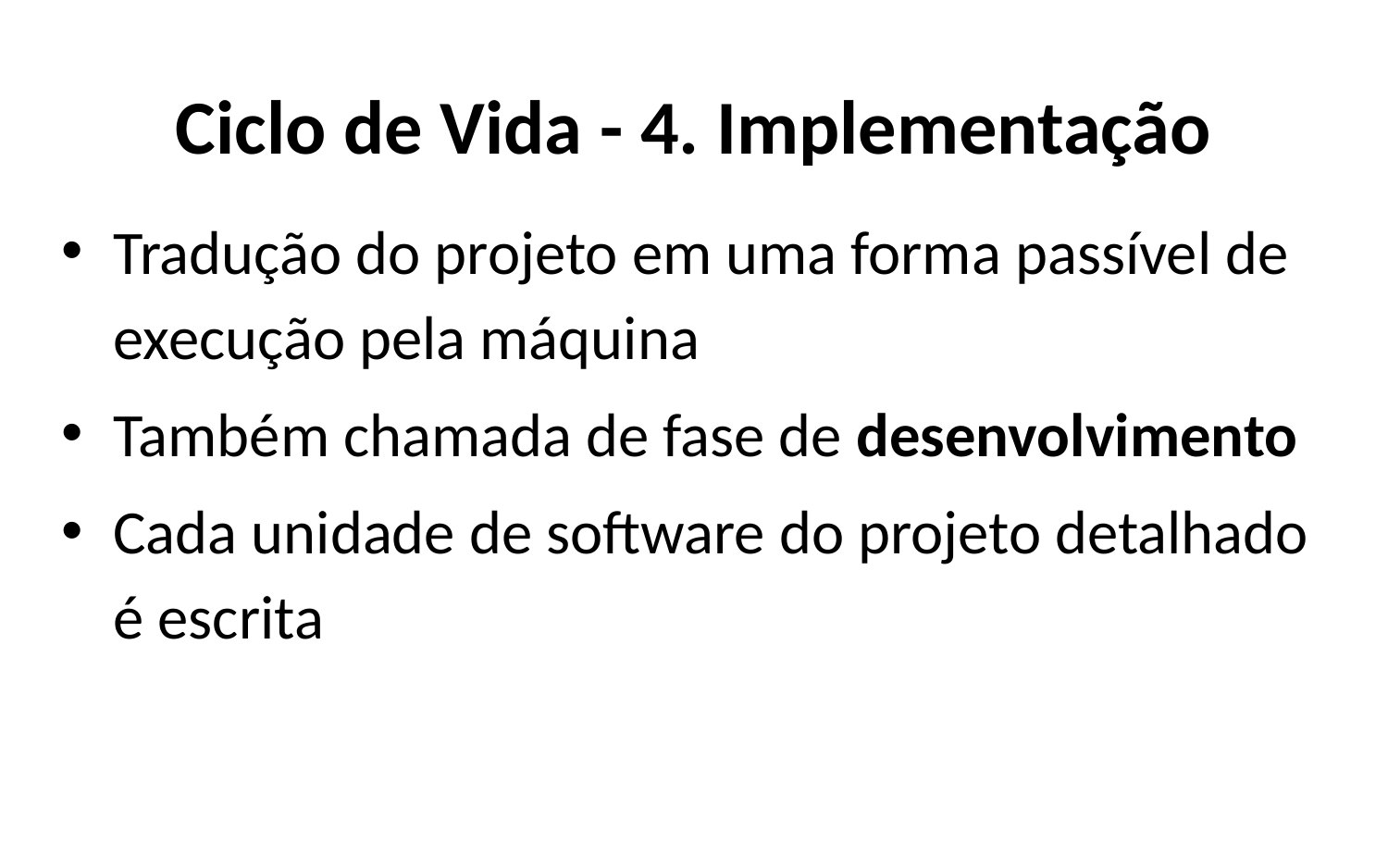

# Ciclo de Vida - 4. Implementação
Tradução do projeto em uma forma passível de execução pela máquina
Também chamada de fase de desenvolvimento
Cada unidade de software do projeto detalhado é escrita